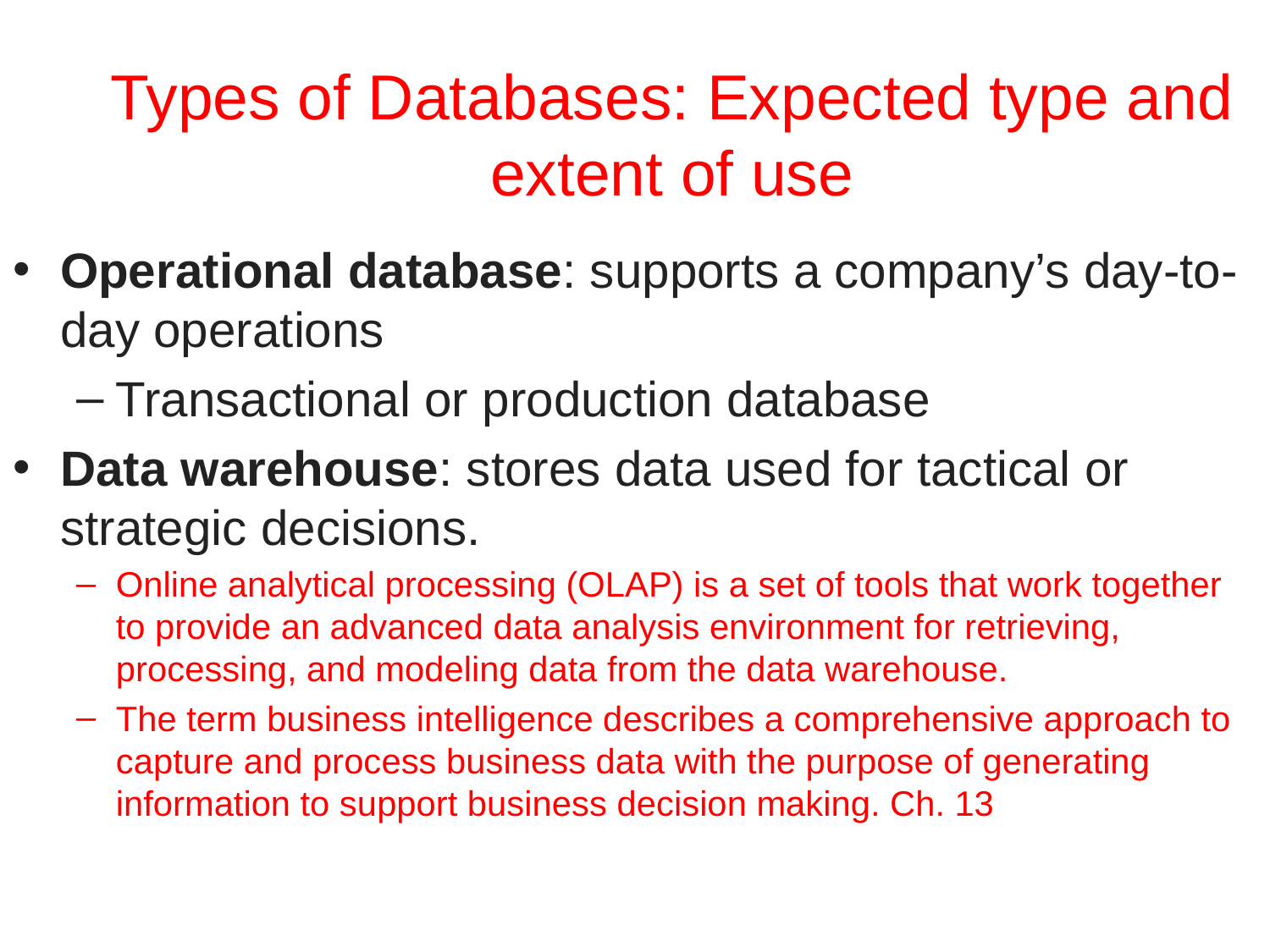

# Types of Databases: Expected type and extent of use
Operational database: supports a company’s day-to-day operations
Transactional or production database
Data warehouse: stores data used for tactical or strategic decisions.
Online analytical processing (OLAP) is a set of tools that work together to provide an advanced data analysis environment for retrieving, processing, and modeling data from the data warehouse.
The term business intelligence describes a comprehensive approach to capture and process business data with the purpose of generating information to support business decision making. Ch. 13